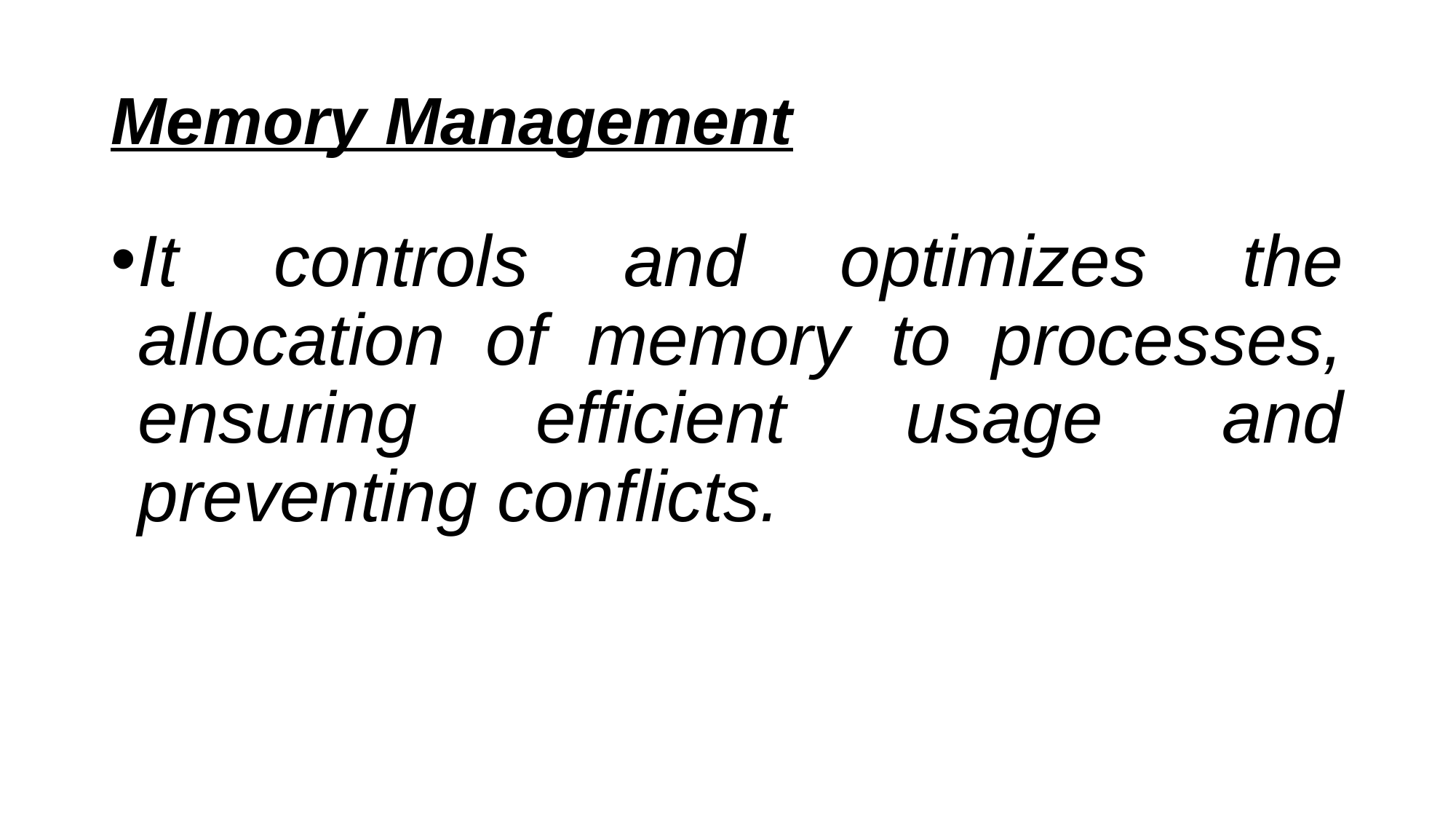

# Memory Management
It controls and optimizes the allocation of memory to processes, ensuring efficient usage and preventing conflicts.